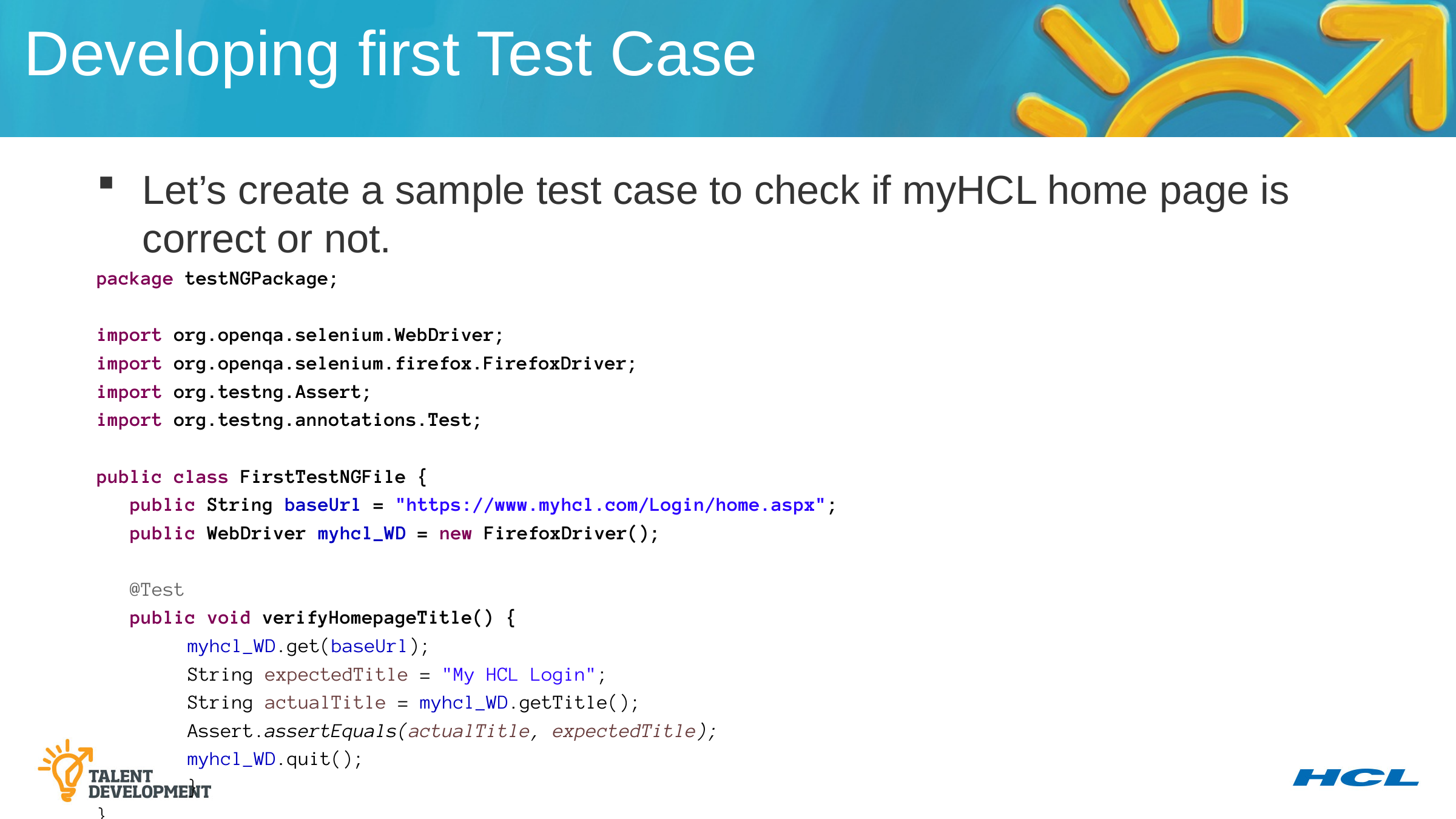

Developing first Test Case
Let’s create a sample test case to check if myHCL home page is correct or not.
package testNGPackage;

import org.openqa.selenium.WebDriver;
import org.openqa.selenium.firefox.FirefoxDriver;
import org.testng.Assert;
import org.testng.annotations.Test;

public class FirstTestNGFile {
   public String baseUrl = "https://www.myhcl.com/Login/home.aspx";
   public WebDriver myhcl_WD = new FirefoxDriver();

   @Test
   public void verifyHomepageTitle() {
	myhcl_WD.get(baseUrl);
	String expectedTitle = "My HCL Login";
	String actualTitle = myhcl_WD.getTitle();
	Assert.assertEquals(actualTitle, expectedTitle);
	myhcl_WD.quit();
  	}
}